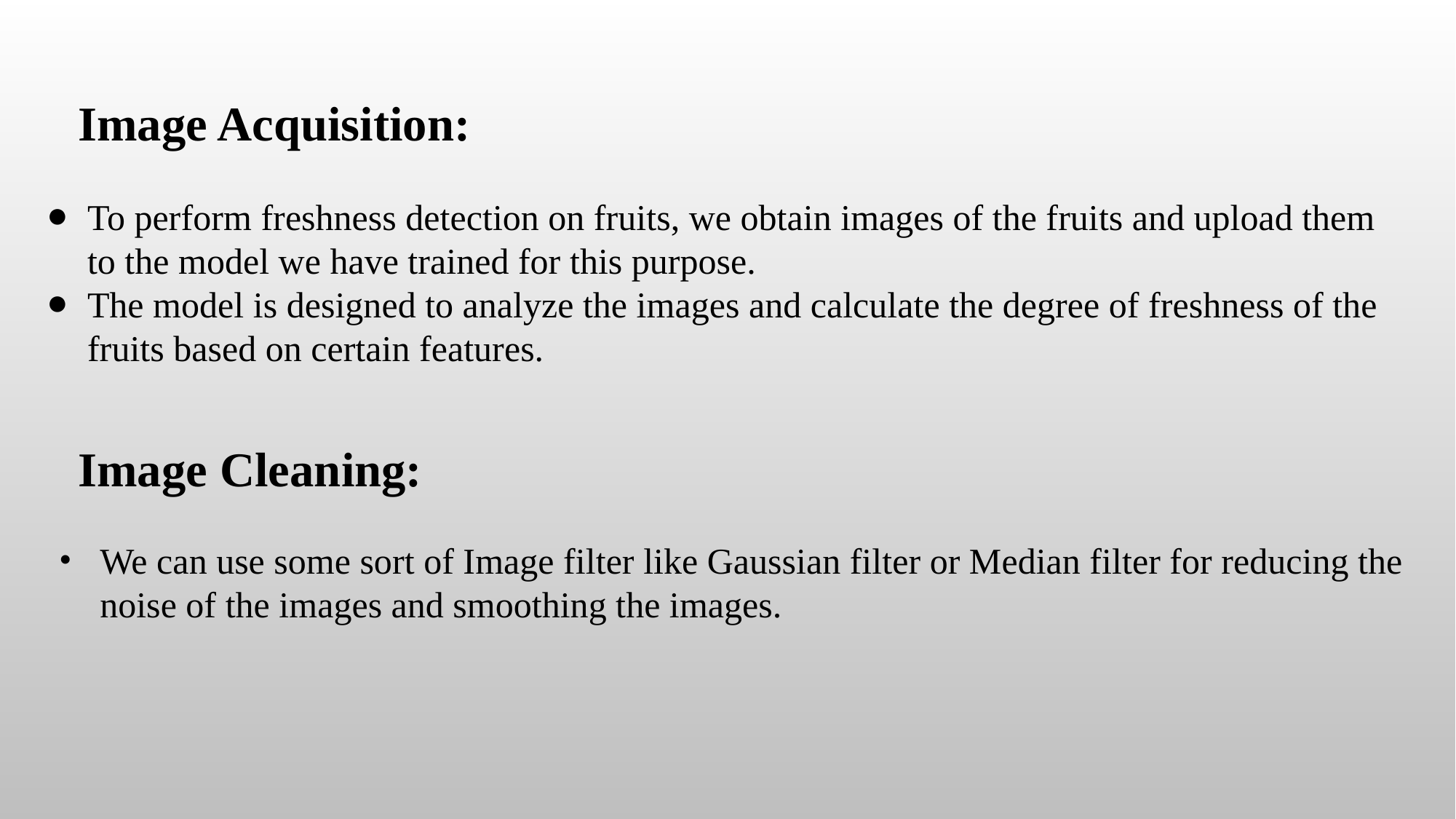

# Image Acquisition:
To perform freshness detection on fruits, we obtain images of the fruits and upload them to the model we have trained for this purpose.
The model is designed to analyze the images and calculate the degree of freshness of the fruits based on certain features.
Image Cleaning:
We can use some sort of Image filter like Gaussian filter or Median filter for reducing the noise of the images and smoothing the images.